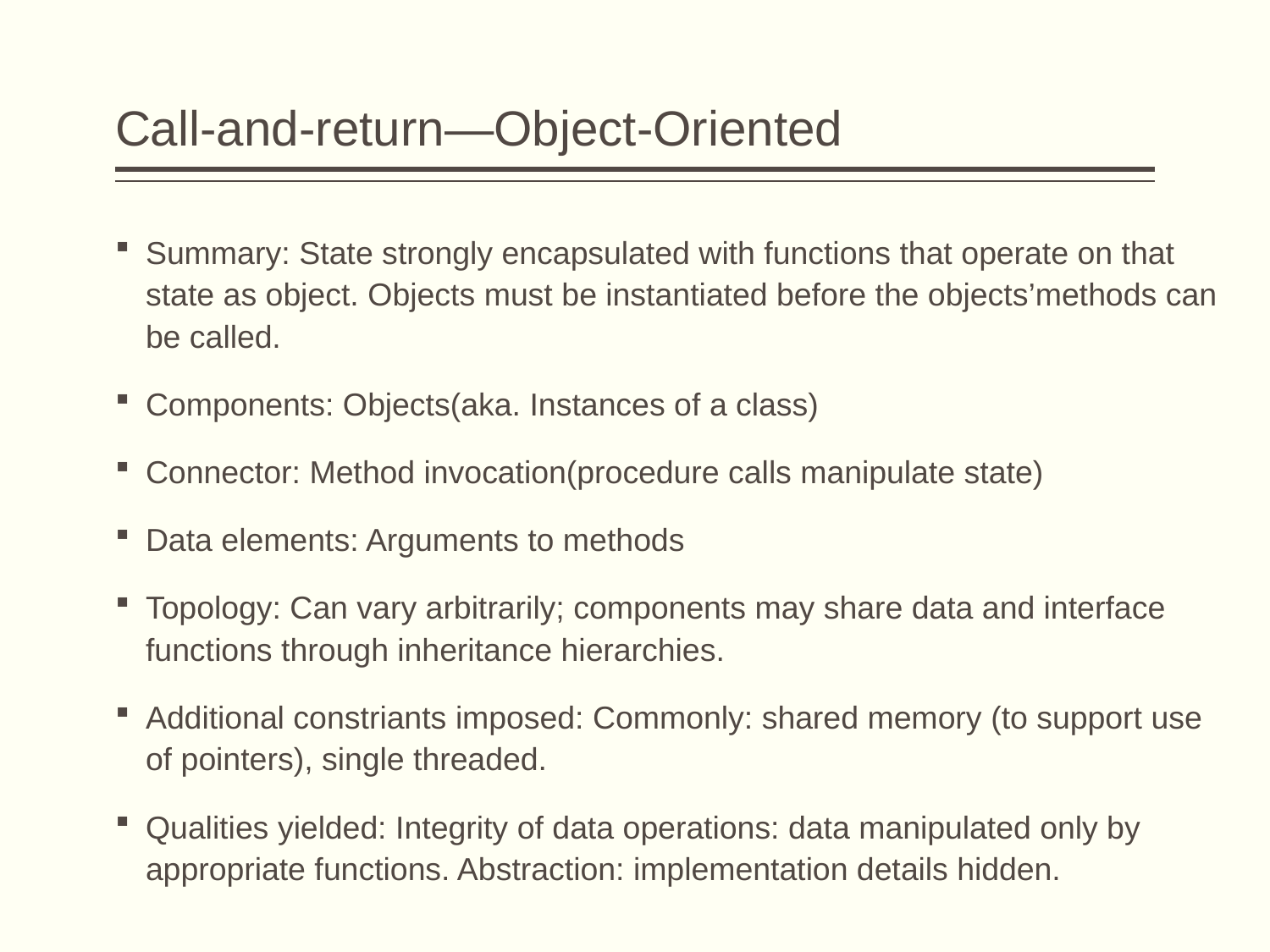

# Call-and-return—Object-Oriented
Summary: State strongly encapsulated with functions that operate on that state as object. Objects must be instantiated before the objects’methods can be called.
Components: Objects(aka. Instances of a class)
Connector: Method invocation(procedure calls manipulate state)
Data elements: Arguments to methods
Topology: Can vary arbitrarily; components may share data and interface functions through inheritance hierarchies.
Additional constriants imposed: Commonly: shared memory (to support use of pointers), single threaded.
Qualities yielded: Integrity of data operations: data manipulated only by appropriate functions. Abstraction: implementation details hidden.